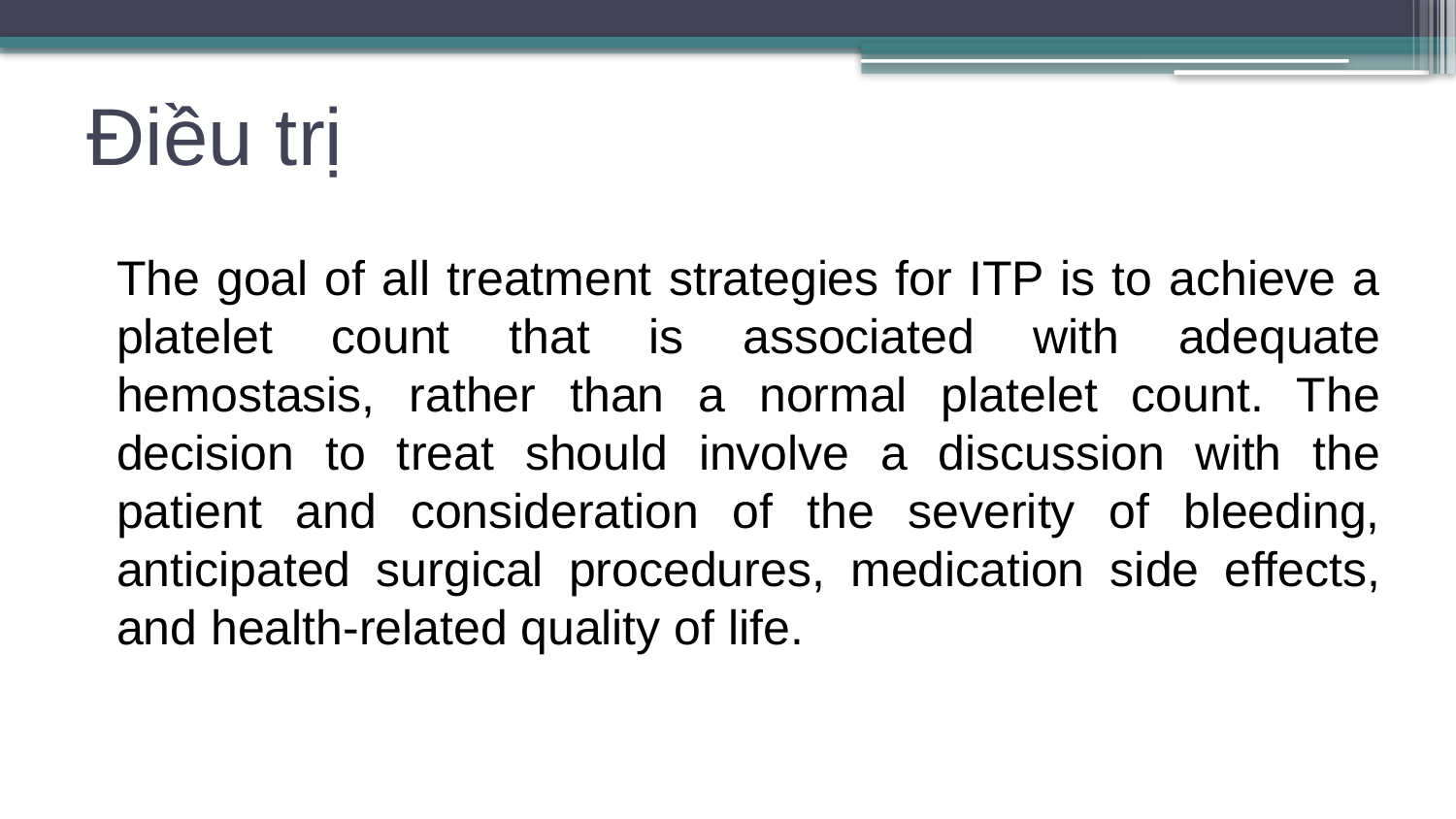

# Điều trị
The goal of all treatment strategies for ITP is to achieve a platelet count that is associated with adequate hemostasis, rather than a normal platelet count. The decision to treat should involve a discussion with the patient and consideration of the severity of bleeding, anticipated surgical procedures, medication side effects, and health-related quality of life.